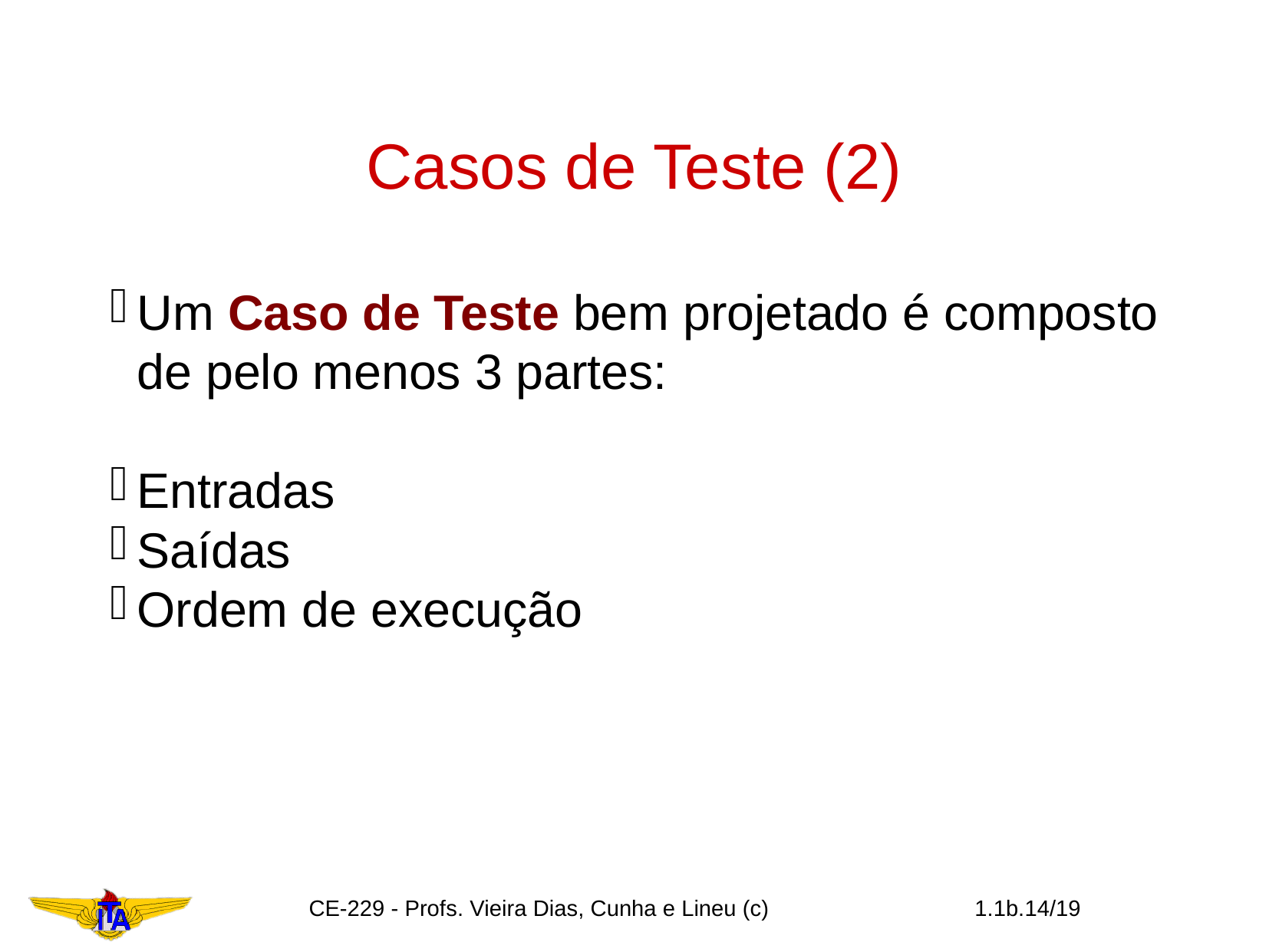

Casos de Teste (2)
Um Caso de Teste bem projetado é composto de pelo menos 3 partes:

Entradas
Saídas
Ordem de execução
CE-229 - Profs. Vieira Dias, Cunha e Lineu (c)
1.1b.14/19